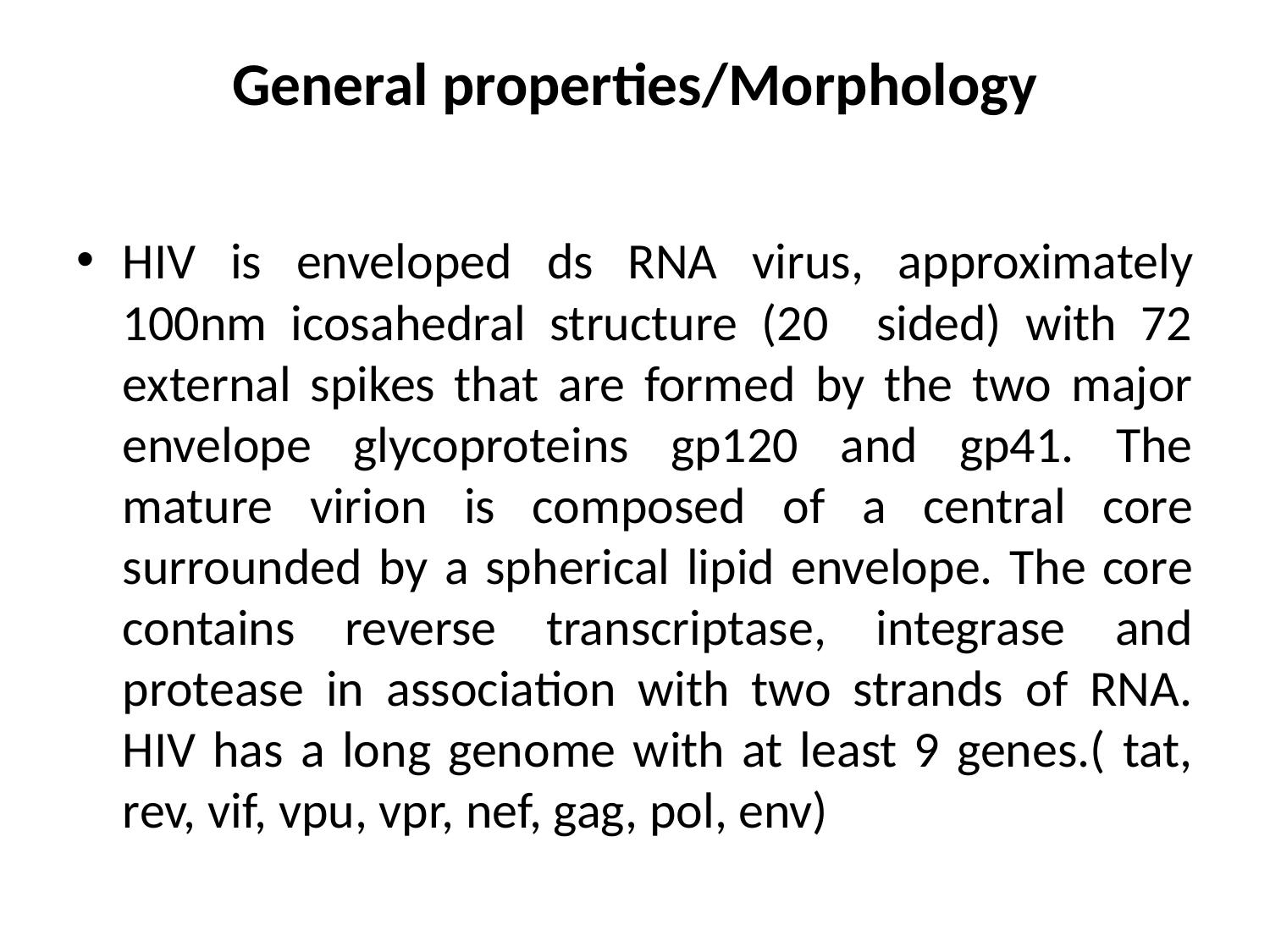

# General properties/Morphology
HIV is enveloped ds RNA virus, approximately 100nm icosahedral structure (20  sided) with 72 external spikes that are formed by the two major envelope glycoproteins gp120 and gp41. The mature virion is composed of a central core surrounded by a spherical lipid envelope. The core contains reverse transcriptase, integrase and protease in association with two strands of RNA. HIV has a long genome with at least 9 genes.( tat, rev, vif, vpu, vpr, nef, gag, pol, env)